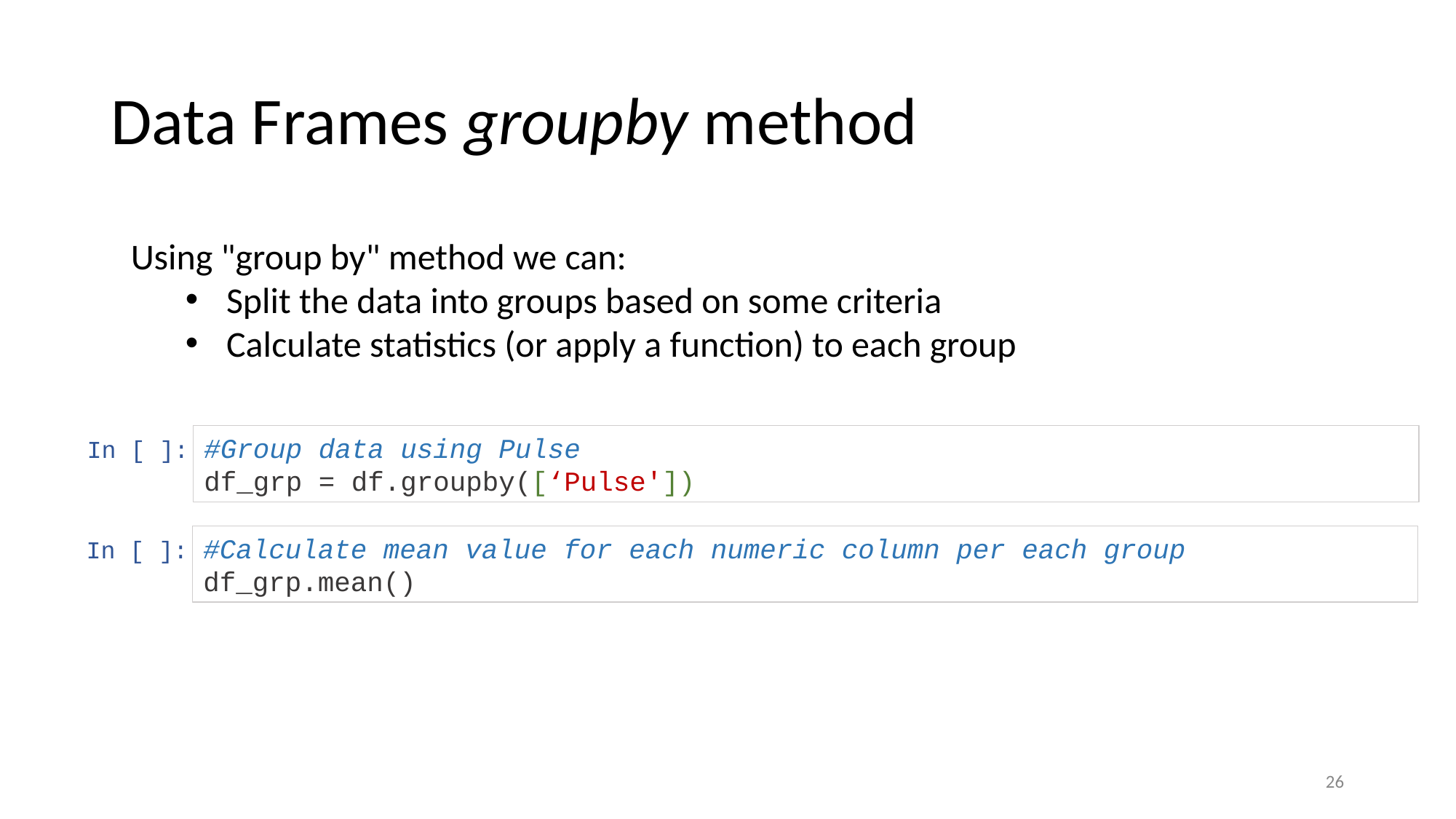

# Data Frames groupby method
Using "group by" method we can:
Split the data into groups based on some criteria
Calculate statistics (or apply a function) to each group
         In [ ]:
#Group data using Pulse
df_grp = df.groupby([‘Pulse'])
         In [ ]:
#Calculate mean value for each numeric column per each group
df_grp.mean()
26